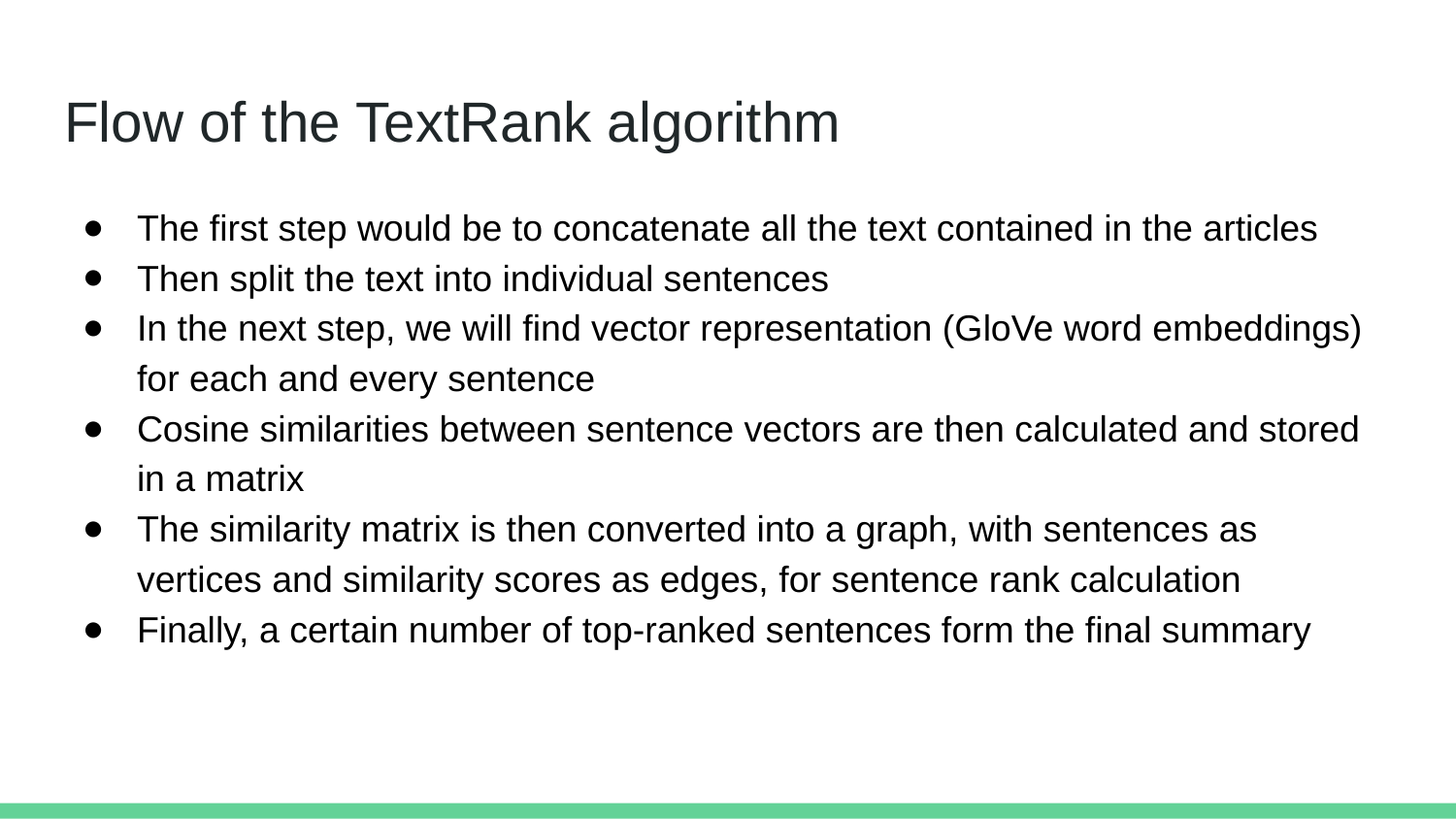

# Flow of the TextRank algorithm

The first step would be to concatenate all the text contained in the articles
Then split the text into individual sentences
In the next step, we will find vector representation (GloVe word embeddings) for each and every sentence
Cosine similarities between sentence vectors are then calculated and stored in a matrix
The similarity matrix is then converted into a graph, with sentences as vertices and similarity scores as edges, for sentence rank calculation
Finally, a certain number of top-ranked sentences form the final summary